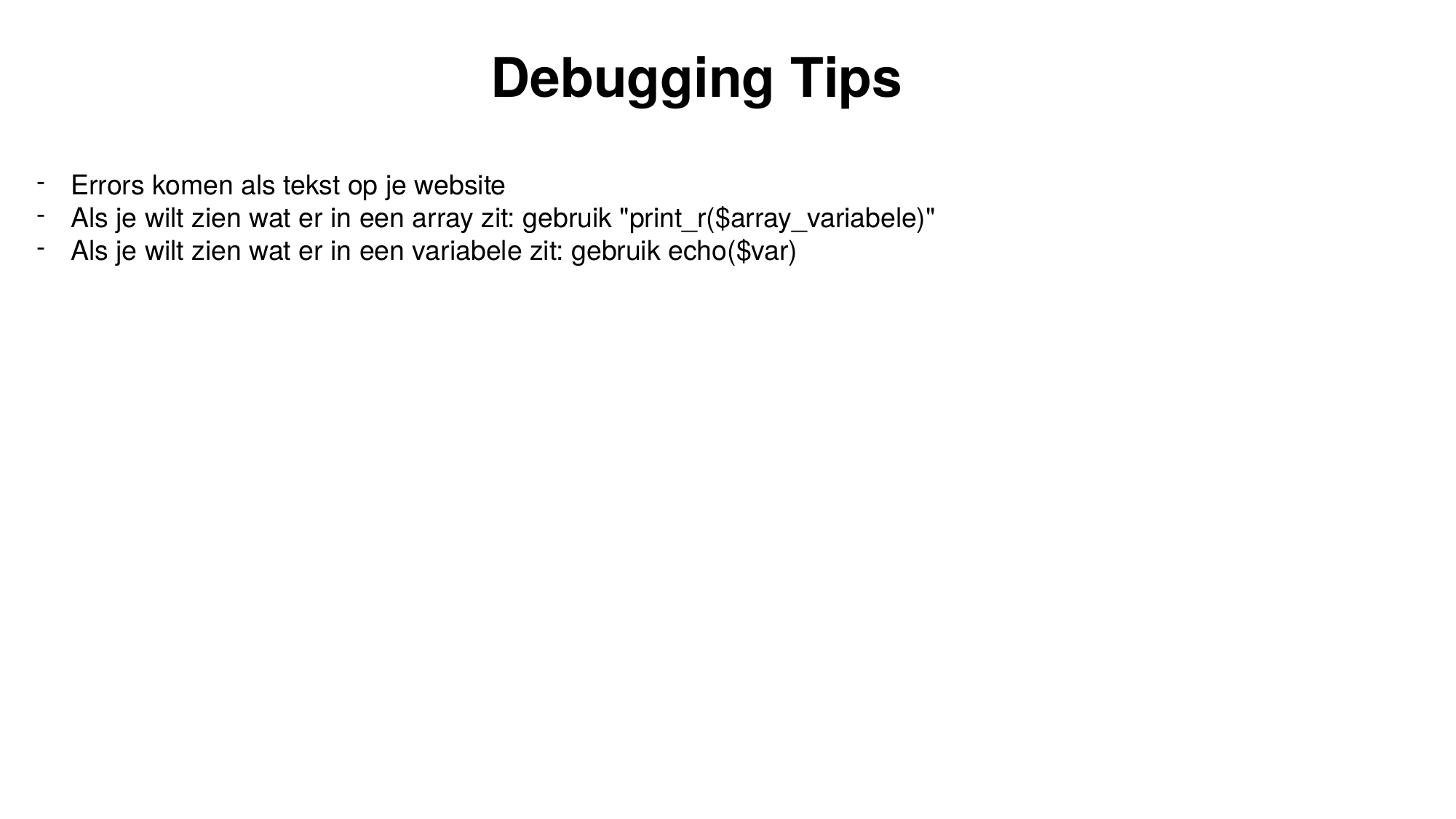

Debugging Tips
Errors komen als tekst op je website
Als je wilt zien wat er in een array zit: gebruik "print_r($array_variabele)"
Als je wilt zien wat er in een variabele zit: gebruik echo($var)